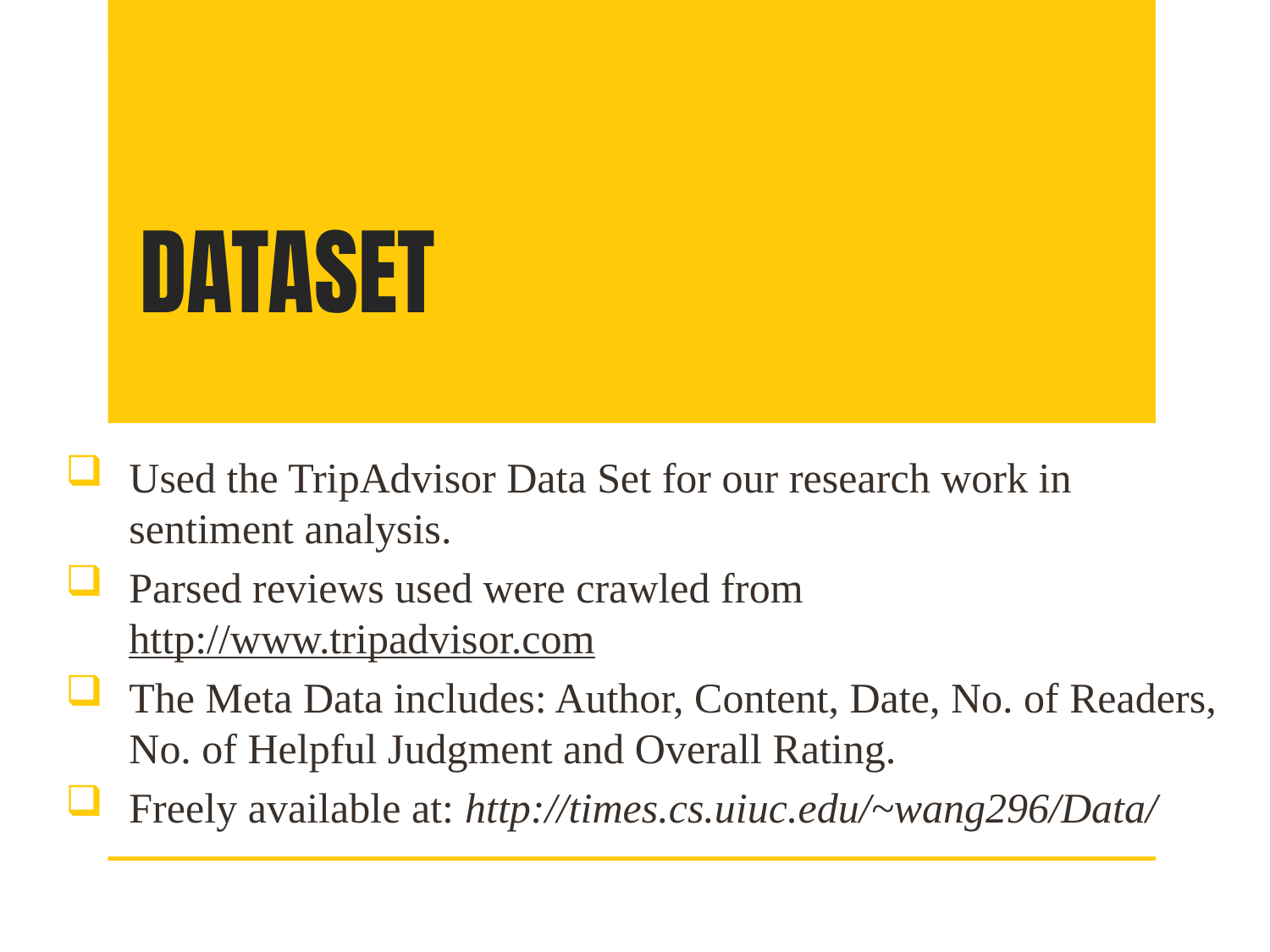

# DATASET
Used the TripAdvisor Data Set for our research work in sentiment analysis.
Parsed reviews used were crawled from http://www.tripadvisor.com
The Meta Data includes: Author, Content, Date, No. of Readers, No. of Helpful Judgment and Overall Rating.
Freely available at: http://times.cs.uiuc.edu/~wang296/Data/